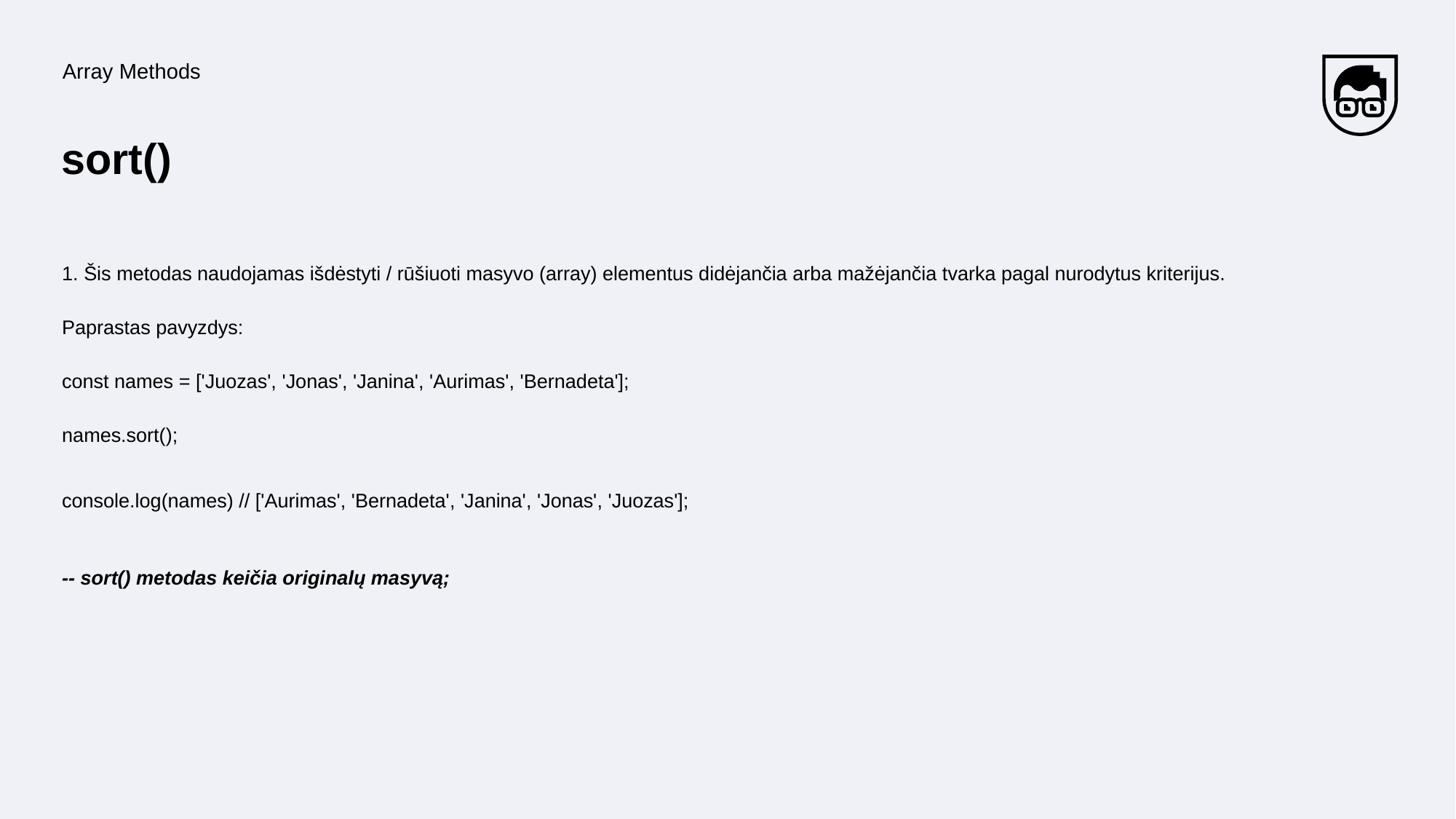

Array Methods
sort()
1. Šis metodas naudojamas išdėstyti / rūšiuoti masyvo (array) elementus didėjančia arba mažėjančia tvarka pagal nurodytus kriterijus.

Paprastas pavyzdys:

const names = ['Juozas', 'Jonas', 'Janina', 'Aurimas', 'Bernadeta'];

names.sort();

console.log(names) // ['Aurimas', 'Bernadeta', 'Janina', 'Jonas', 'Juozas'];

-- sort() metodas keičia originalų masyvą;